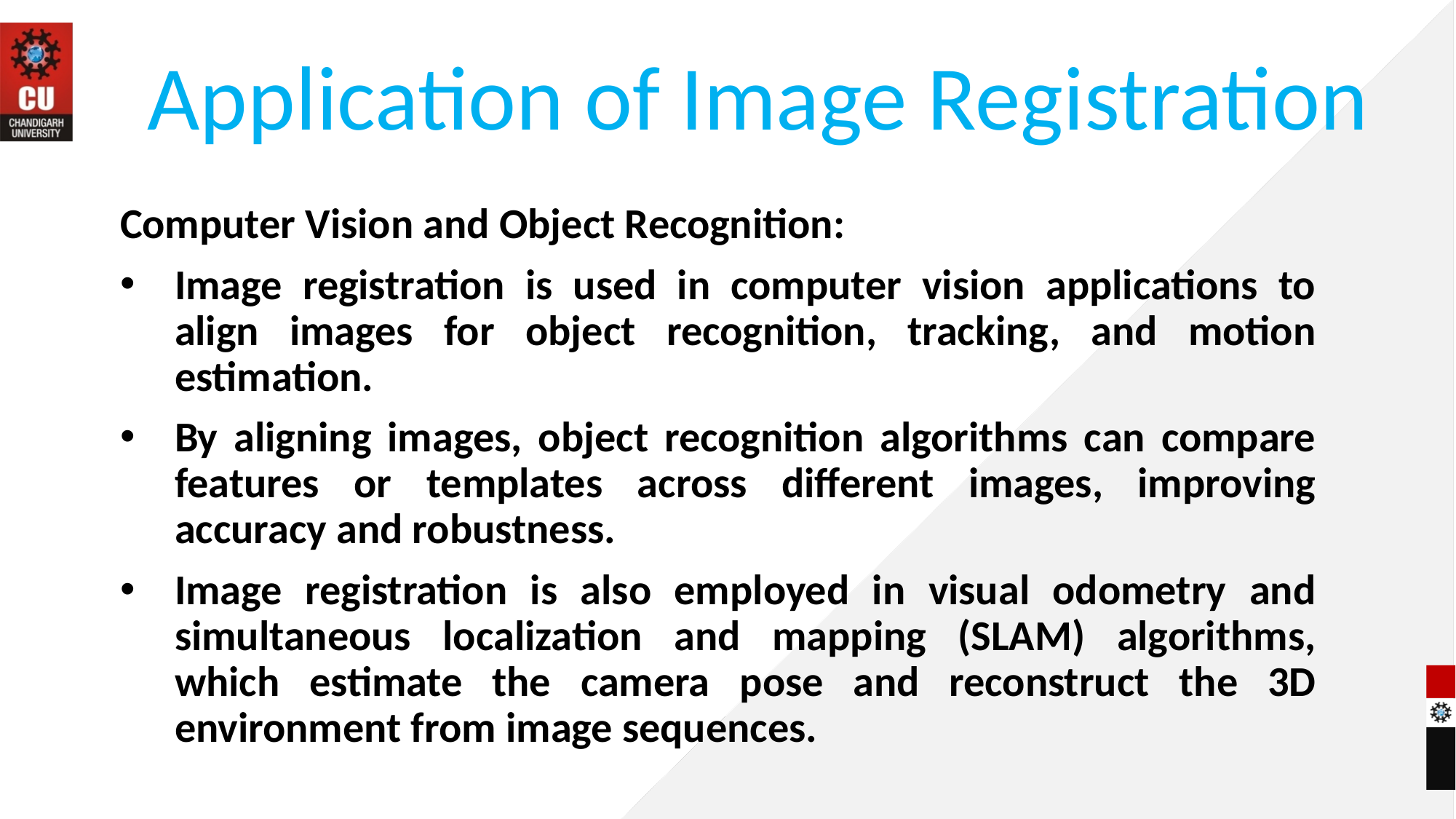

# Application of Image Registration
Computer Vision and Object Recognition:
Image registration is used in computer vision applications to align images for object recognition, tracking, and motion estimation.
By aligning images, object recognition algorithms can compare features or templates across different images, improving accuracy and robustness.
Image registration is also employed in visual odometry and simultaneous localization and mapping (SLAM) algorithms, which estimate the camera pose and reconstruct the 3D environment from image sequences.